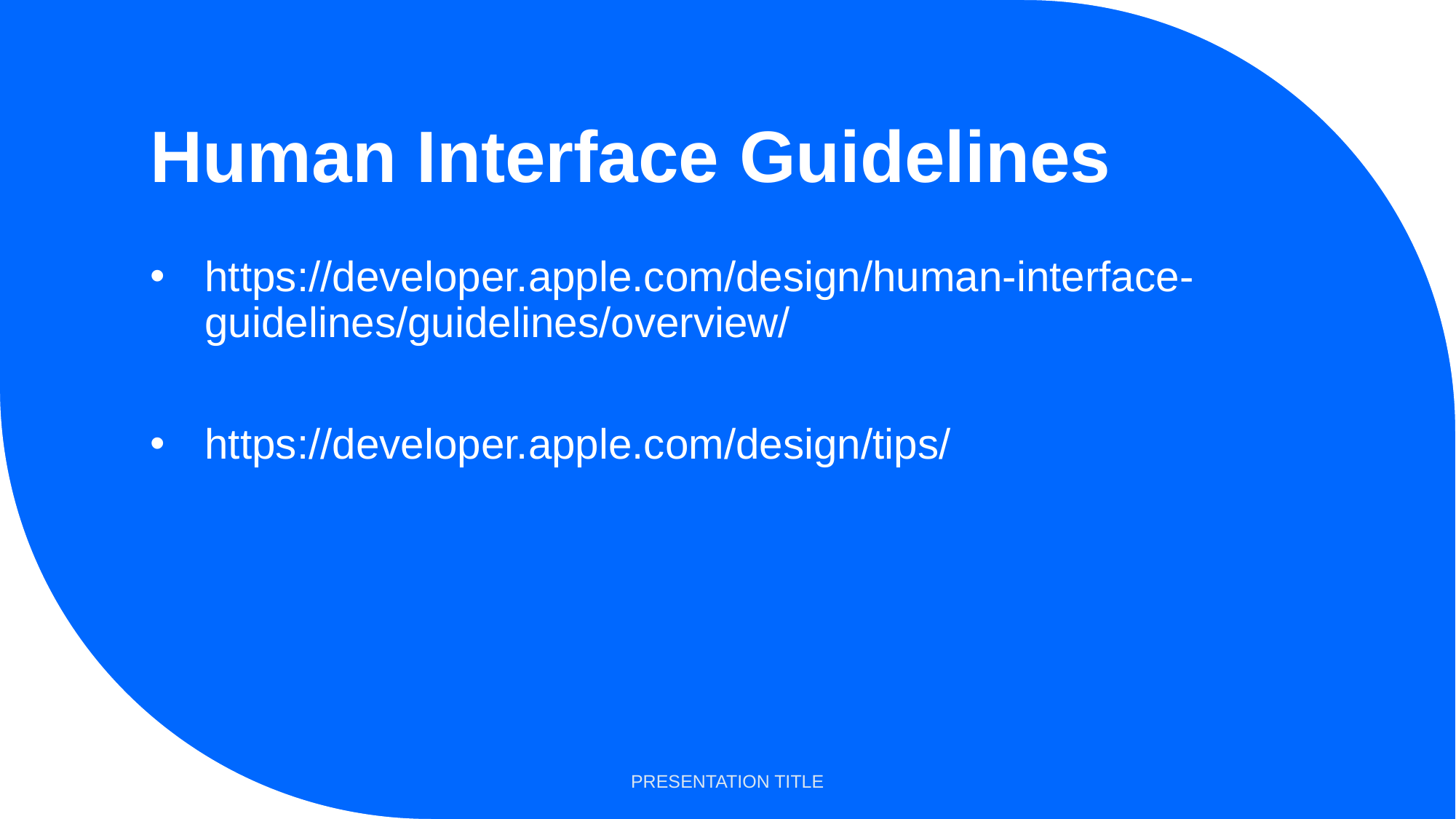

# Human Interface Guidelines
https://developer.apple.com/design/human-interface-guidelines/guidelines/overview/

https://developer.apple.com/design/tips/

PRESENTATION TITLE
5